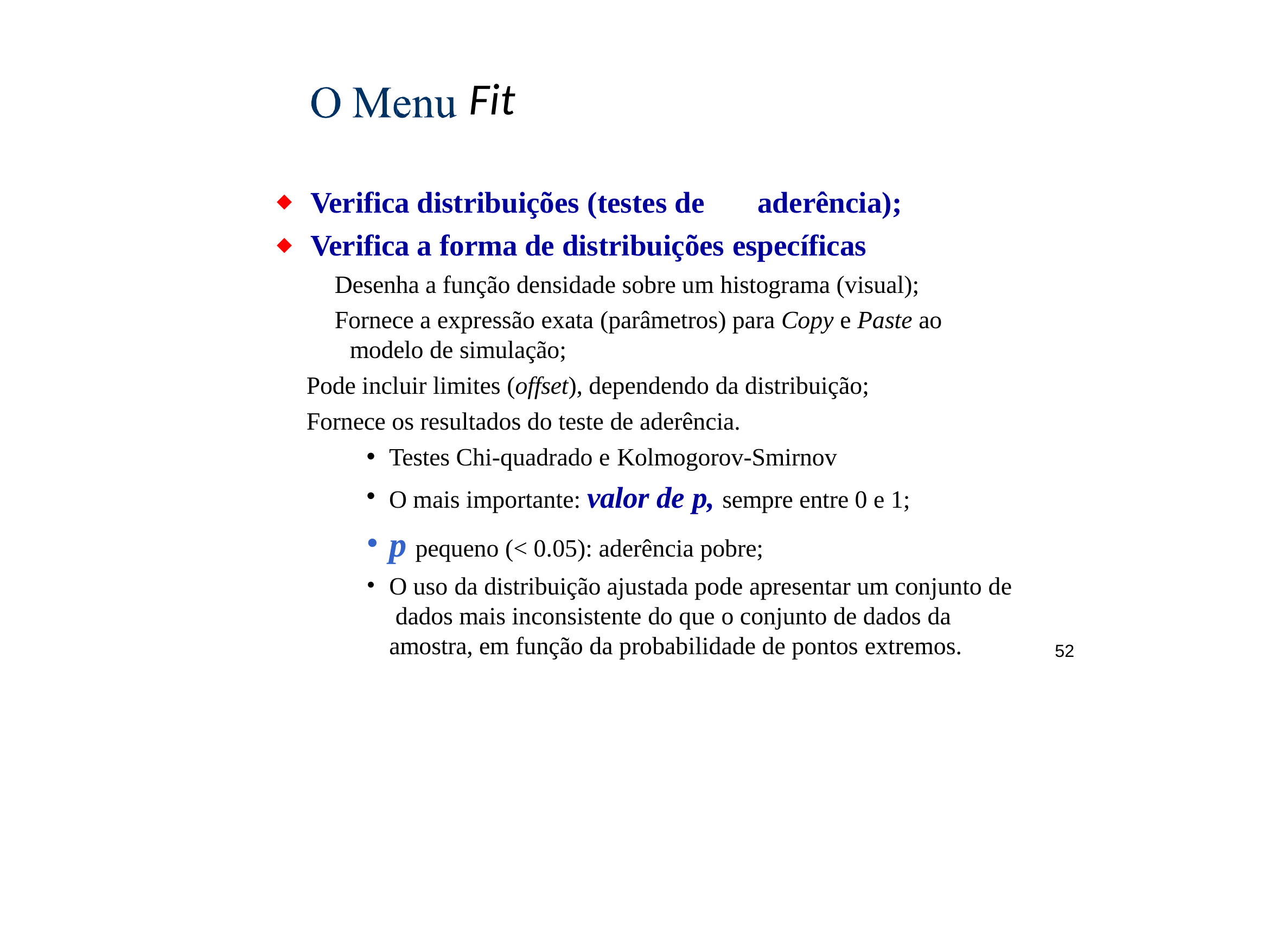

# Fit

Verifica distribuições (testes de	aderência);
Verifica a forma de distribuições específicas
 Desenha a função densidade sobre um histograma (visual);
 Fornece a expressão exata (parâmetros) para Copy e Paste ao  modelo de simulação;
 Pode incluir limites (offset), dependendo da distribuição;
 Fornece os resultados do teste de aderência.
Testes Chi-quadrado e Kolmogorov-Smirnov
O mais importante: valor de p, sempre entre 0 e 1;
p pequeno (< 0.05): aderência pobre;
O uso da distribuição ajustada pode apresentar um conjunto de  dados mais inconsistente do que o conjunto de dados da  amostra, em função da probabilidade de pontos extremos.
52